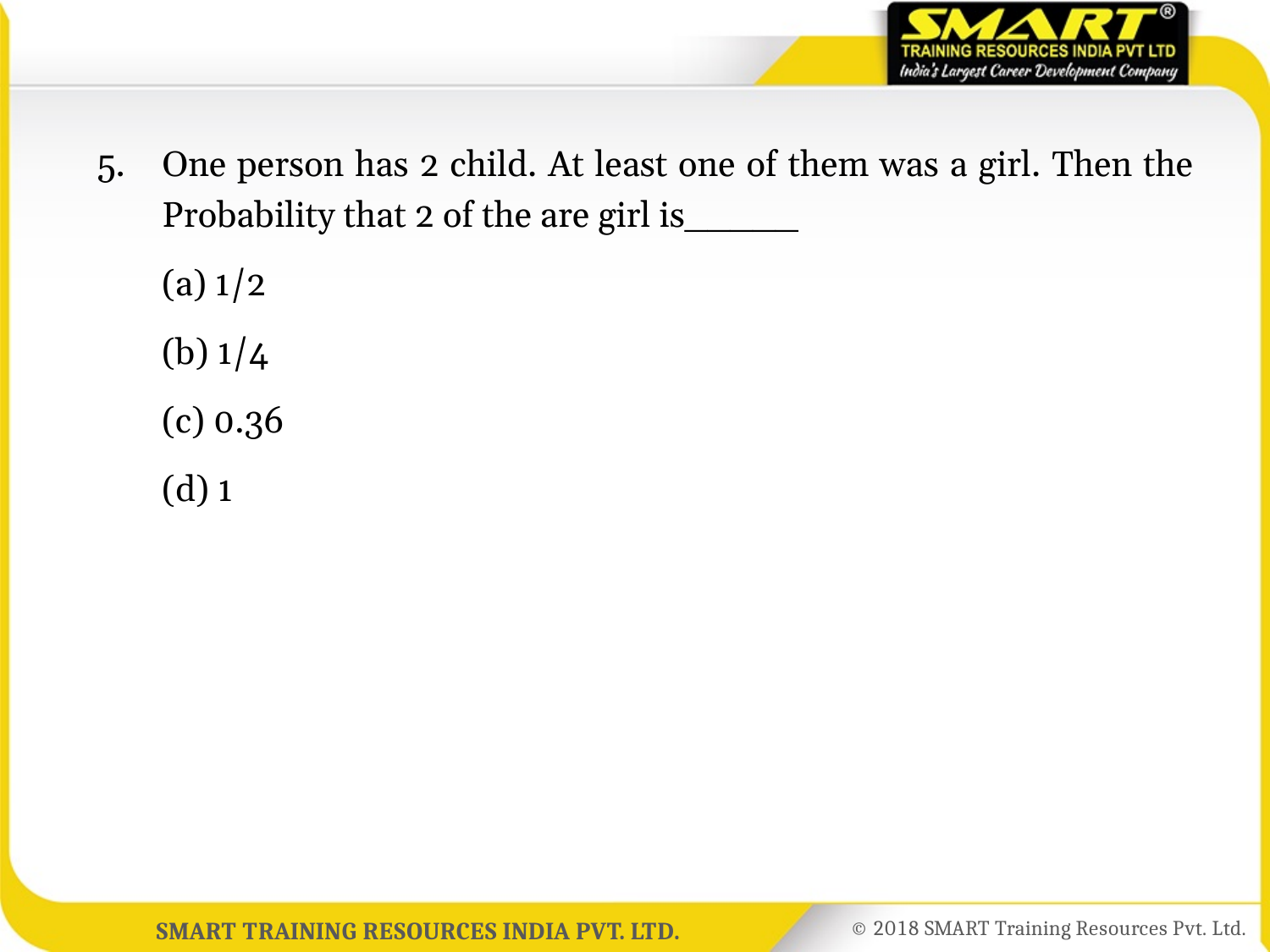

5.	One person has 2 child. At least one of them was a girl. Then the Probability that 2 of the are girl is_____
	(a) 1/2
	(b) 1/4
	(c) 0.36
	(d) 1